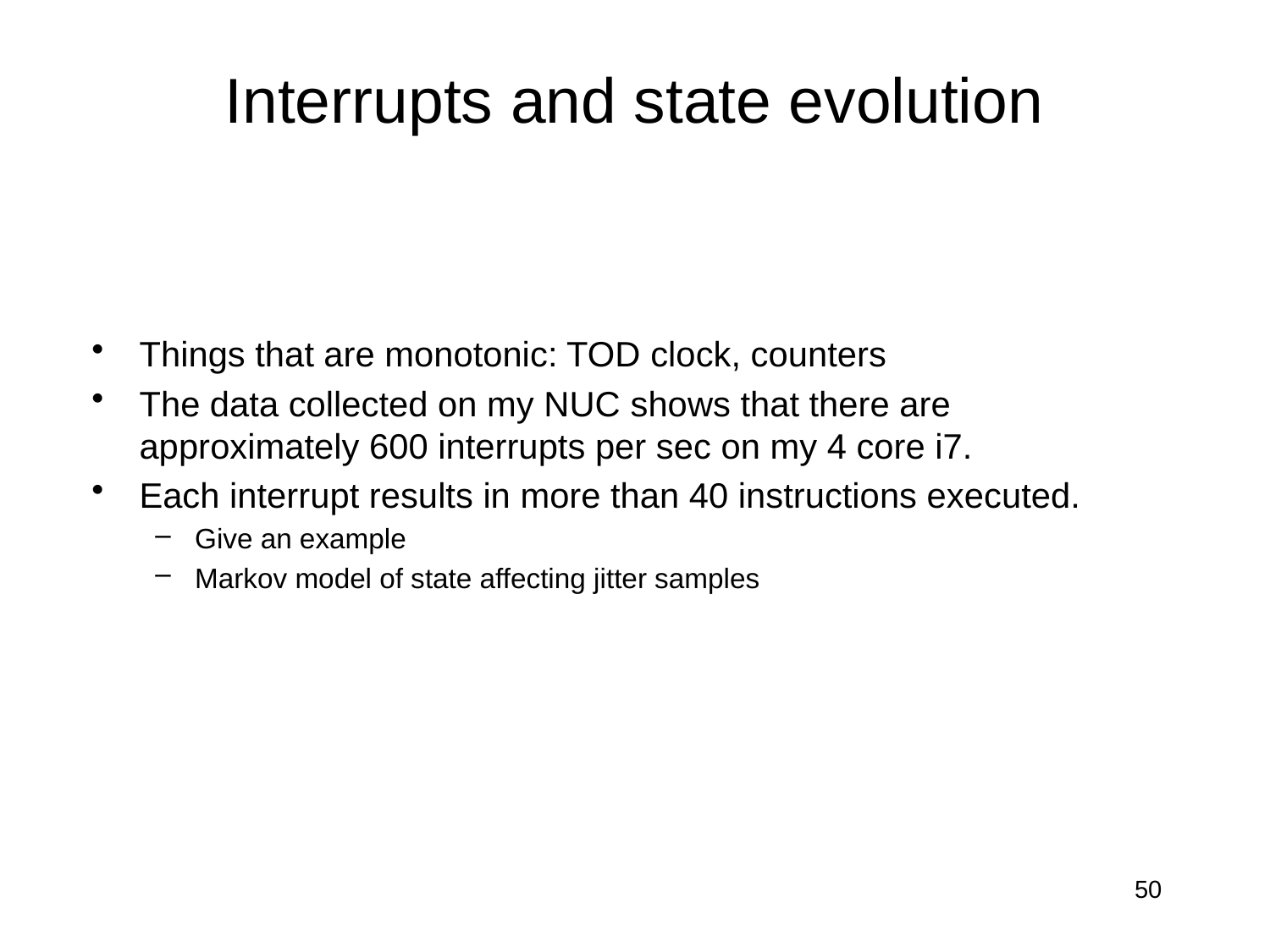

# Interrupts and state evolution
Things that are monotonic: TOD clock, counters
The data collected on my NUC shows that there are approximately 600 interrupts per sec on my 4 core i7.
Each interrupt results in more than 40 instructions executed.
Give an example
Markov model of state affecting jitter samples
50